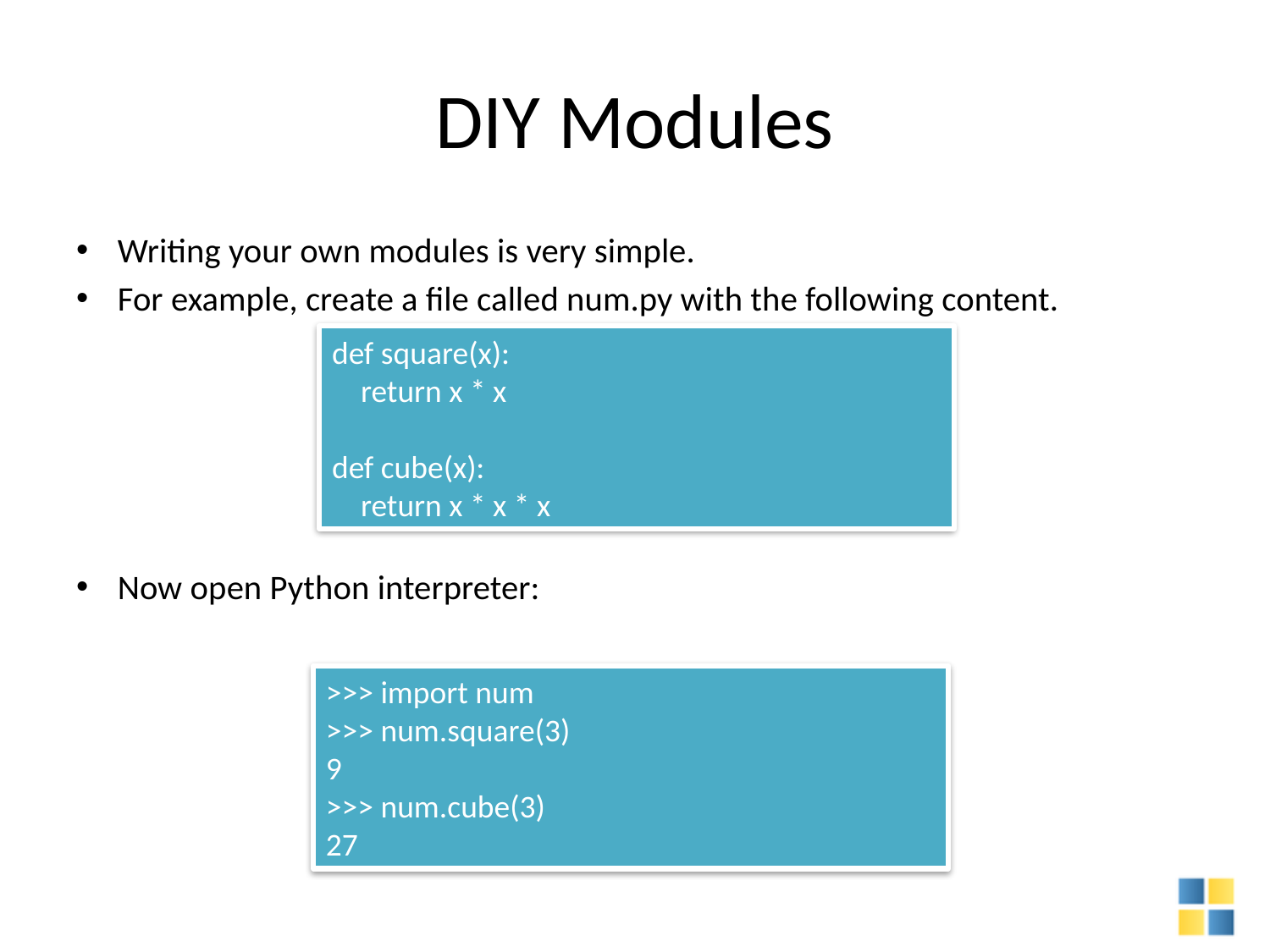

# DIY Modules
Writing your own modules is very simple.
For example, create a file called num.py with the following content.

Now open Python interpreter:
def square(x):
    return x * x

def cube(x):
    return x * x * x
>>> import num
>>> num.square(3)
9
>>> num.cube(3)
27